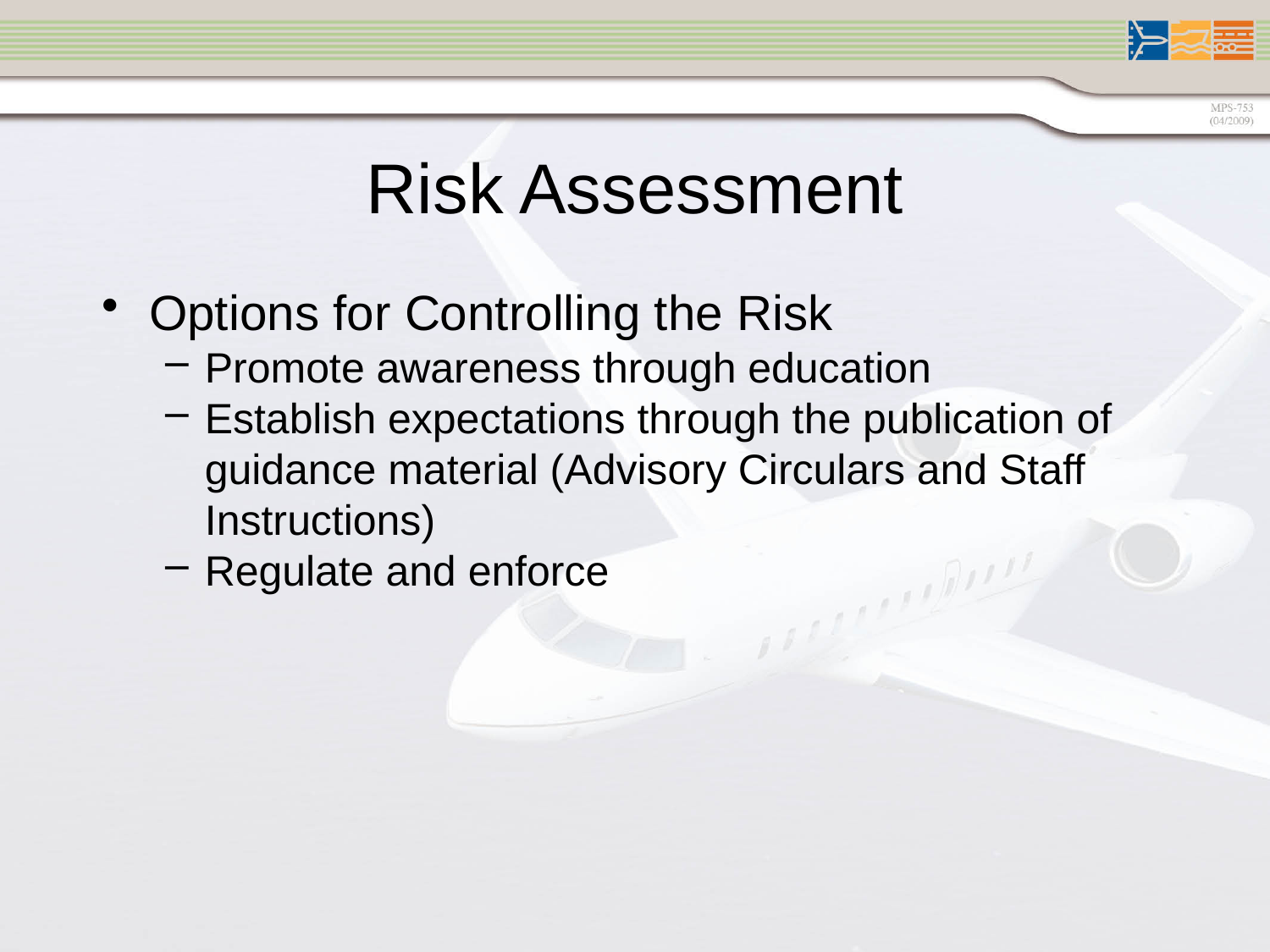

Risk Assessment
Options for Controlling the Risk
Promote awareness through education
Establish expectations through the publication of guidance material (Advisory Circulars and Staff Instructions)
Regulate and enforce